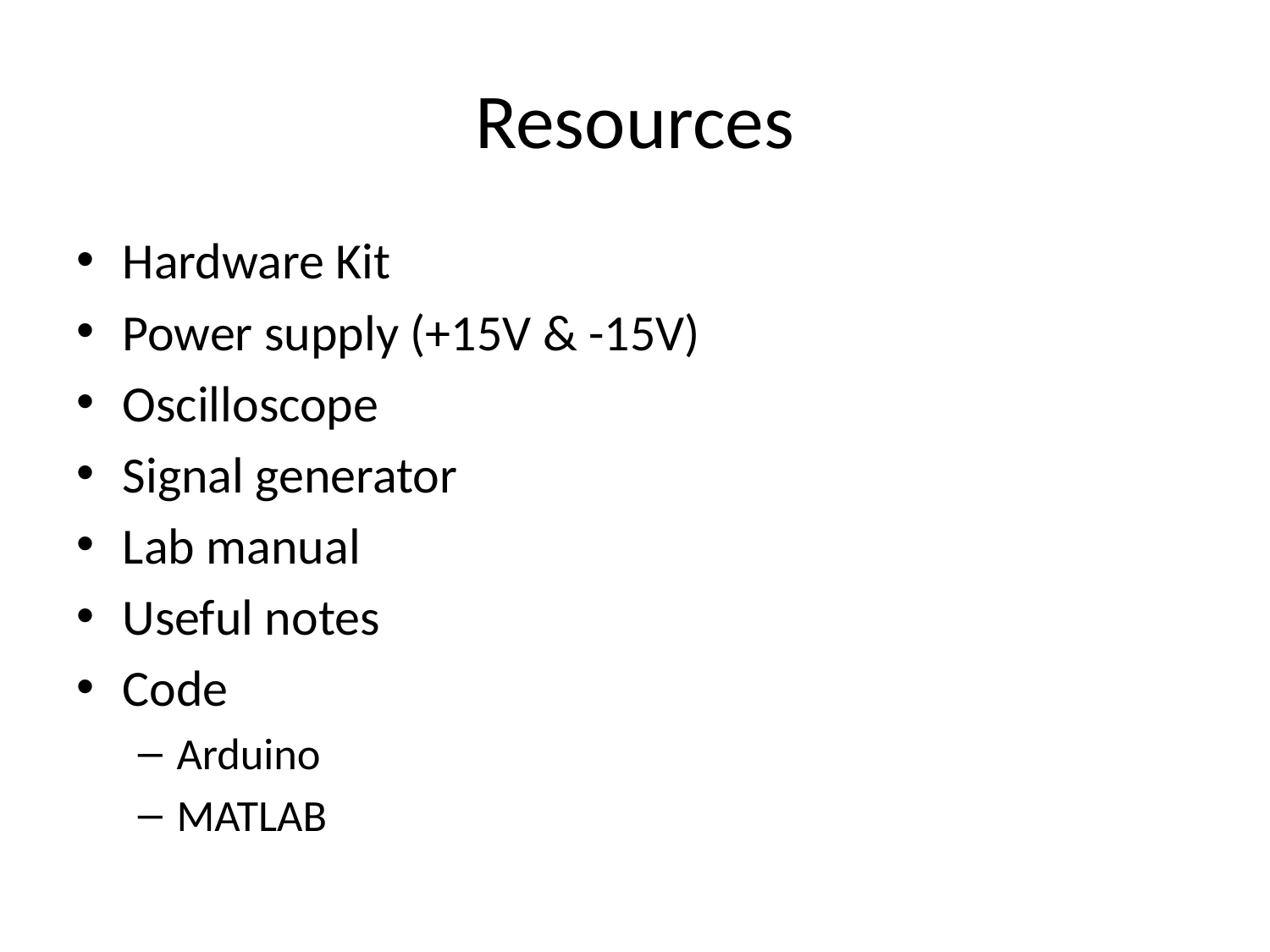

# Resources
Hardware Kit
Power supply (+15V & -15V)
Oscilloscope
Signal generator
Lab manual
Useful notes
Code
Arduino
MATLAB